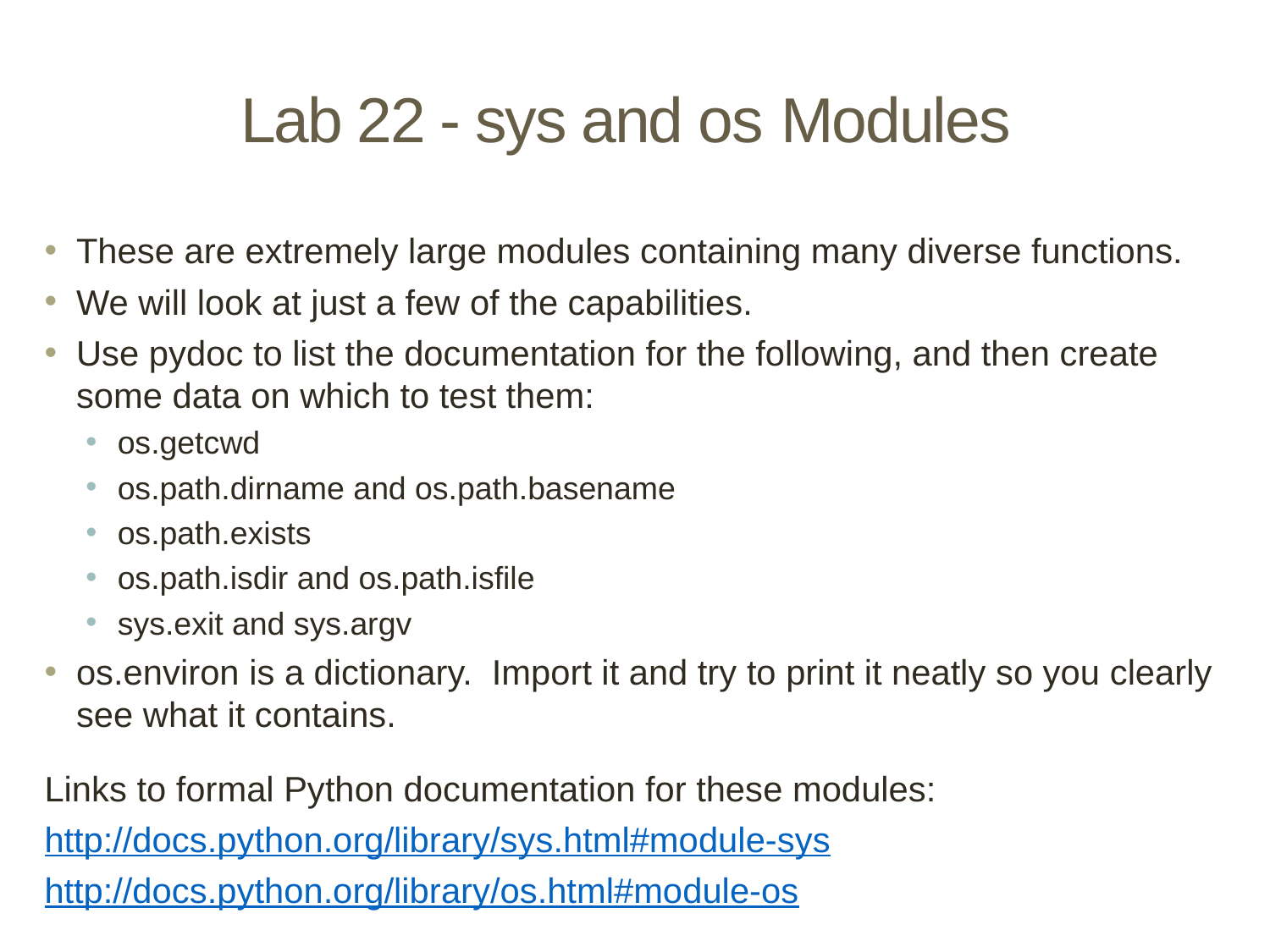

# Lab 22 - sys and os Modules
These are extremely large modules containing many diverse functions.
We will look at just a few of the capabilities.
Use pydoc to list the documentation for the following, and then create some data on which to test them:
os.getcwd
os.path.dirname and os.path.basename
os.path.exists
os.path.isdir and os.path.isfile
sys.exit and sys.argv
os.environ is a dictionary.  Import it and try to print it neatly so you clearly see what it contains.
Links to formal Python documentation for these modules:
http://docs.python.org/library/sys.html#module-sys
http://docs.python.org/library/os.html#module-os